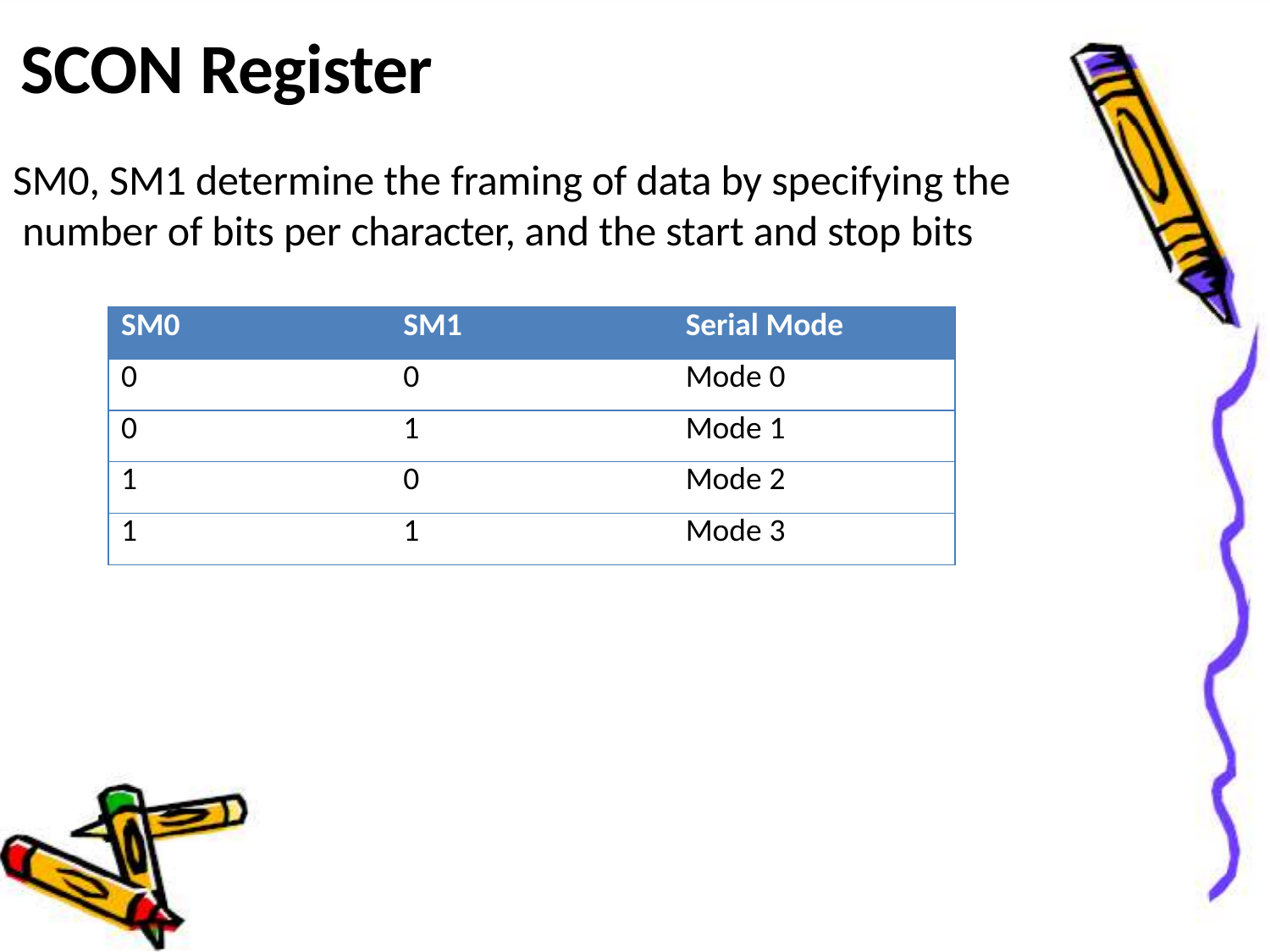

# SCON Register
SM0, SM1 determine the framing of data by specifying the  number of bits per character, and the start and stop bits
| SM0 | SM1 | Serial Mode |
| --- | --- | --- |
| 0 | 0 | Mode 0 |
| 0 | 1 | Mode 1 |
| 1 | 0 | Mode 2 |
| 1 | 1 | Mode 3 |